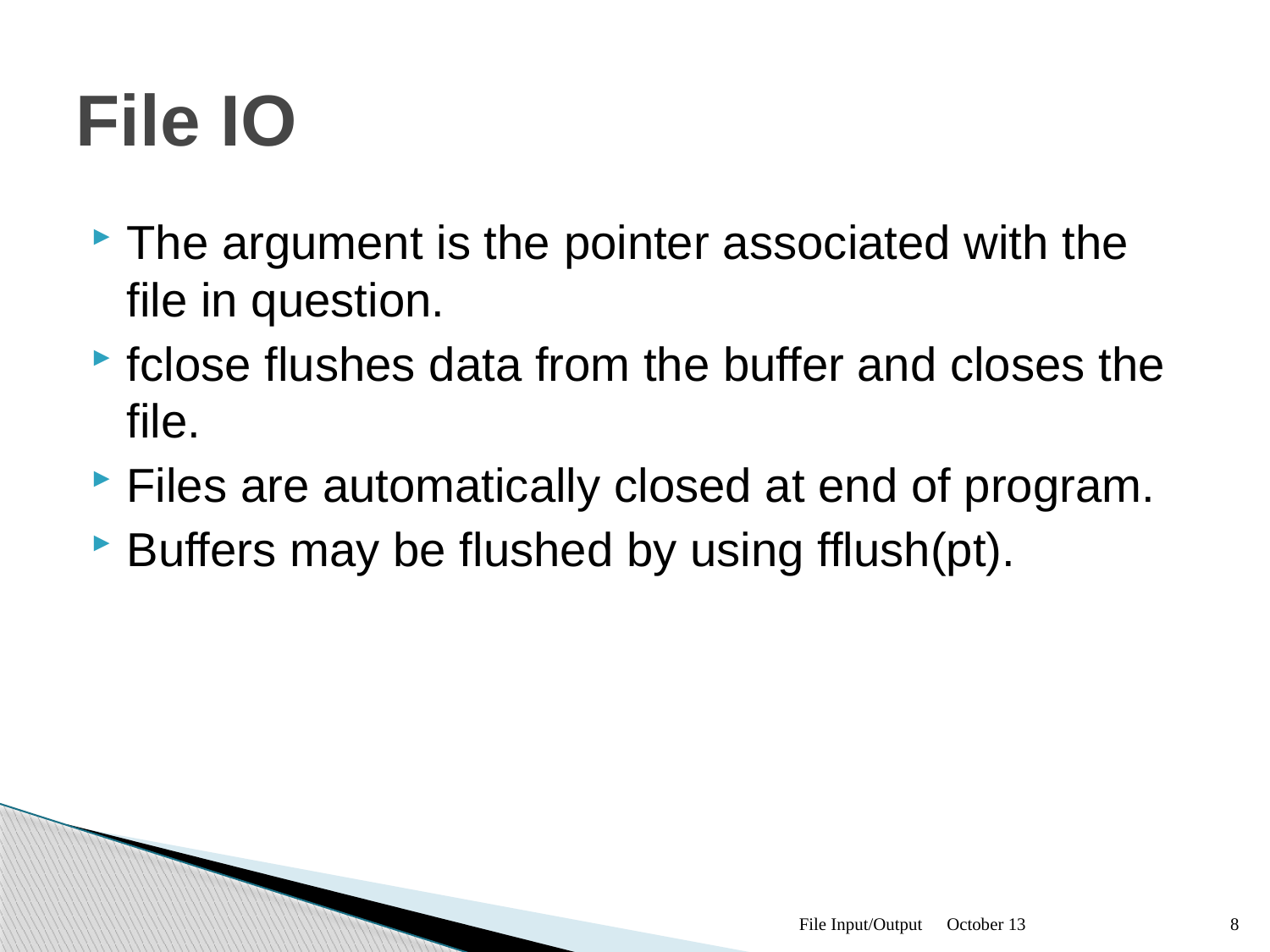

# File IO
The argument is the pointer associated with the file in question.
fclose flushes data from the buffer and closes the file.
Files are automatically closed at end of program.
Buffers may be flushed by using fflush(pt).
File Input/Output
October 13
8